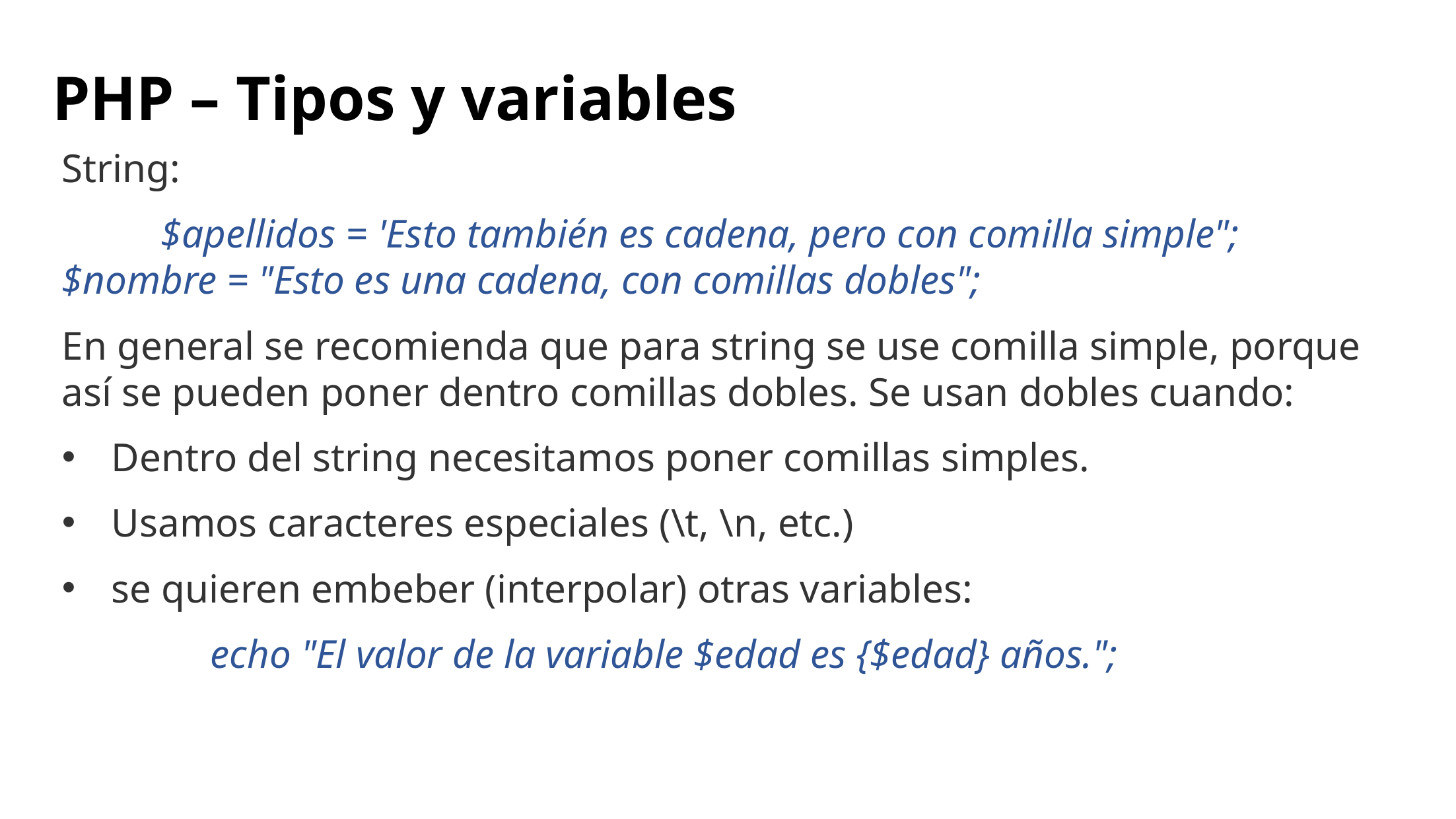

# PHP – Tipos y variables
String:
	$apellidos = 'Esto también es cadena, pero con comilla simple";	$nombre = "Esto es una cadena, con comillas dobles";
En general se recomienda que para string se use comilla simple, porque así se pueden poner dentro comillas dobles. Se usan dobles cuando:
Dentro del string necesitamos poner comillas simples.
Usamos caracteres especiales (\t, \n, etc.)
se quieren embeber (interpolar) otras variables:
	echo "El valor de la variable $edad es {$edad} años.";